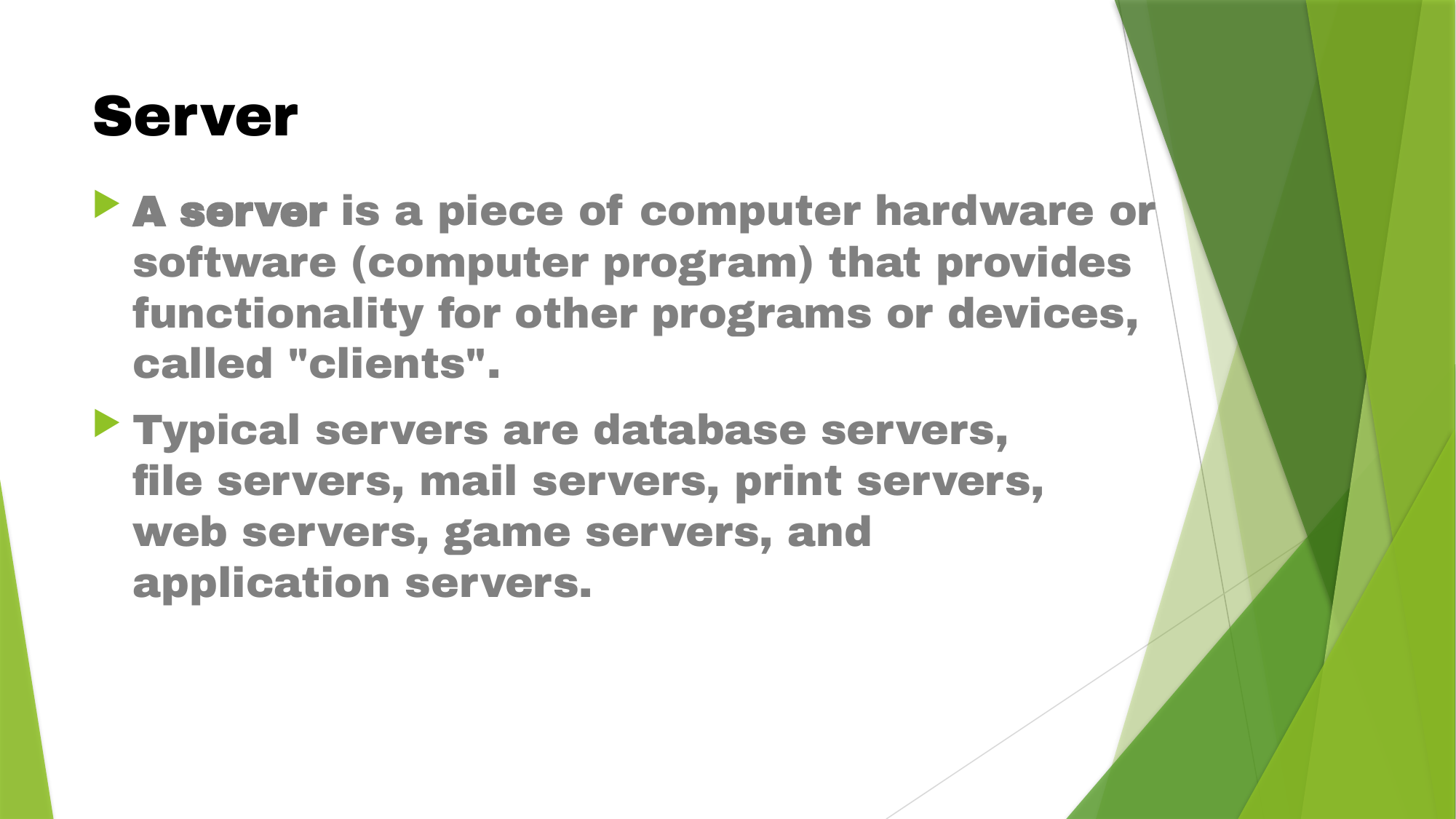

# Server
A server is a piece of computer hardware or software (computer program) that provides functionality for other programs or devices, called "clients".
Typical servers are database servers, file servers, mail servers, print servers, web servers, game servers, and application servers.